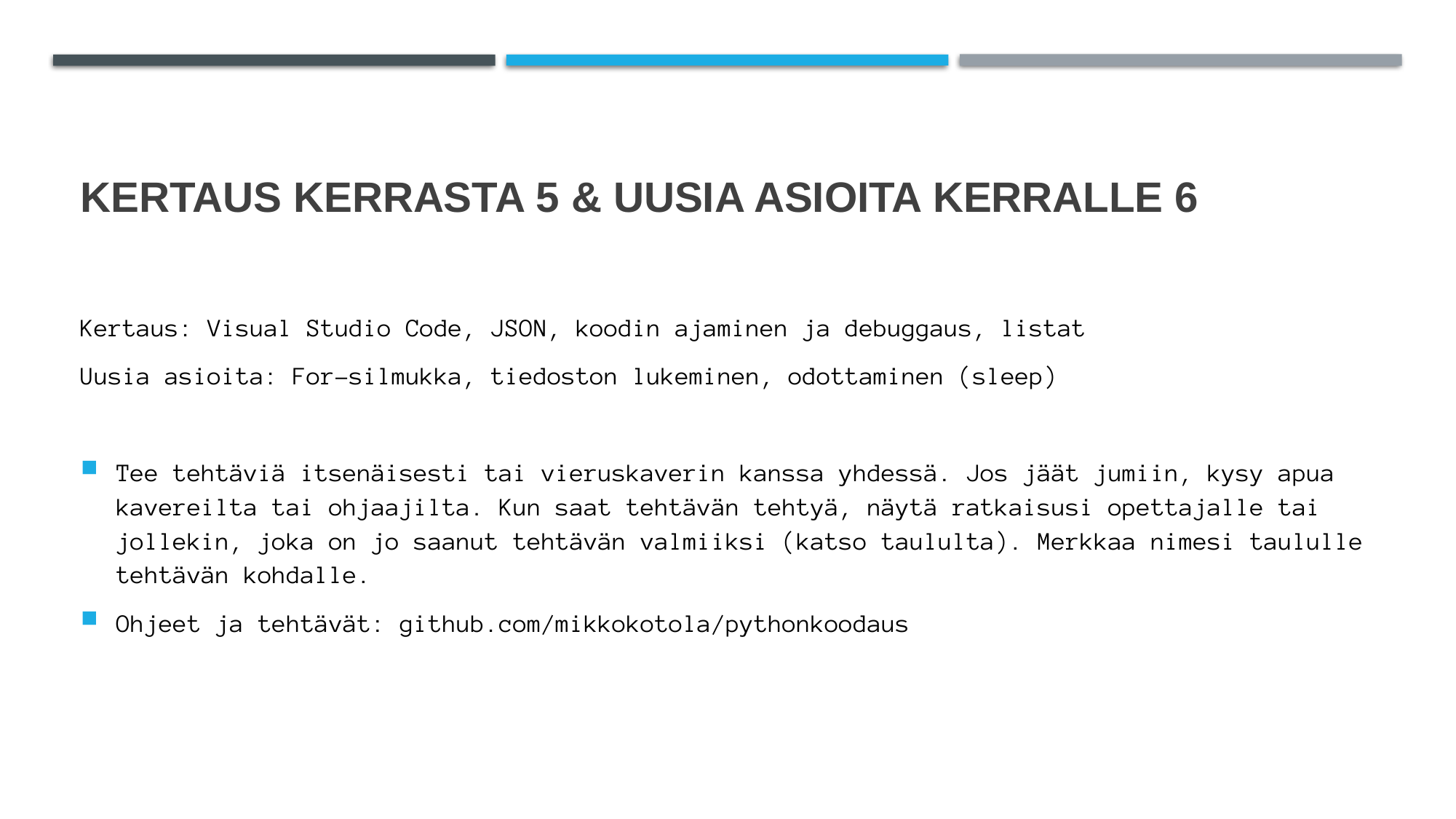

# Kertaus kerrasta 5 & UUSIA ASIOITA KERRALLE 6
Kertaus: Visual Studio Code, JSON, koodin ajaminen ja debuggaus, listat
Uusia asioita: For-silmukka, tiedoston lukeminen, odottaminen (sleep)

Tee tehtäviä itsenäisesti tai vieruskaverin kanssa yhdessä. Jos jäät jumiin, kysy apua kavereilta tai ohjaajilta. Kun saat tehtävän tehtyä, näytä ratkaisusi opettajalle tai jollekin, joka on jo saanut tehtävän valmiiksi (katso taululta). Merkkaa nimesi taululle tehtävän kohdalle.
Ohjeet ja tehtävät: github.com/mikkokotola/pythonkoodaus